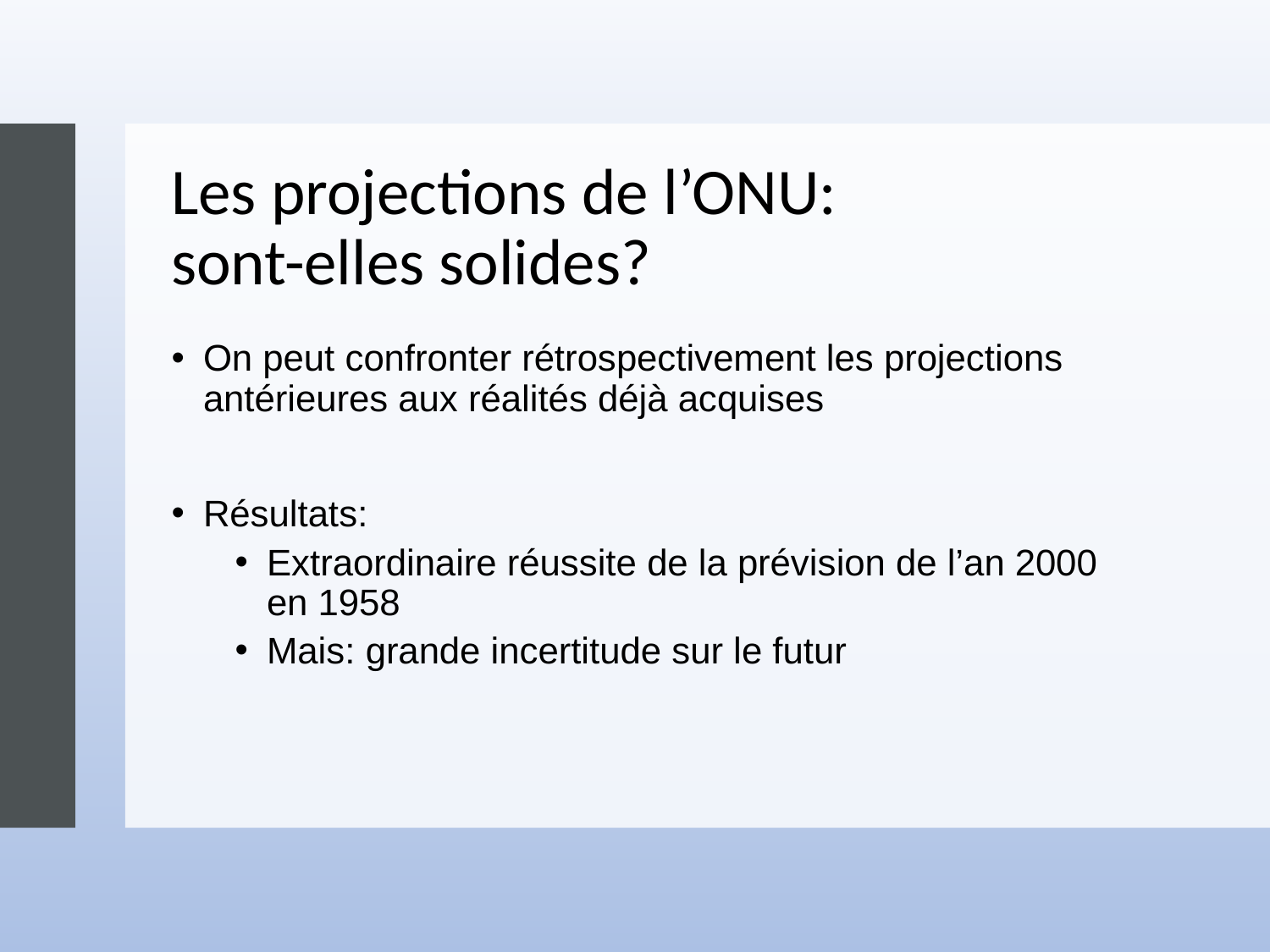

# Les projections de l’ONU: sont-elles solides?
On peut confronter rétrospectivement les projections antérieures aux réalités déjà acquises

Résultats:
Extraordinaire réussite de la prévision de l’an 2000 en 1958
Mais: grande incertitude sur le futur